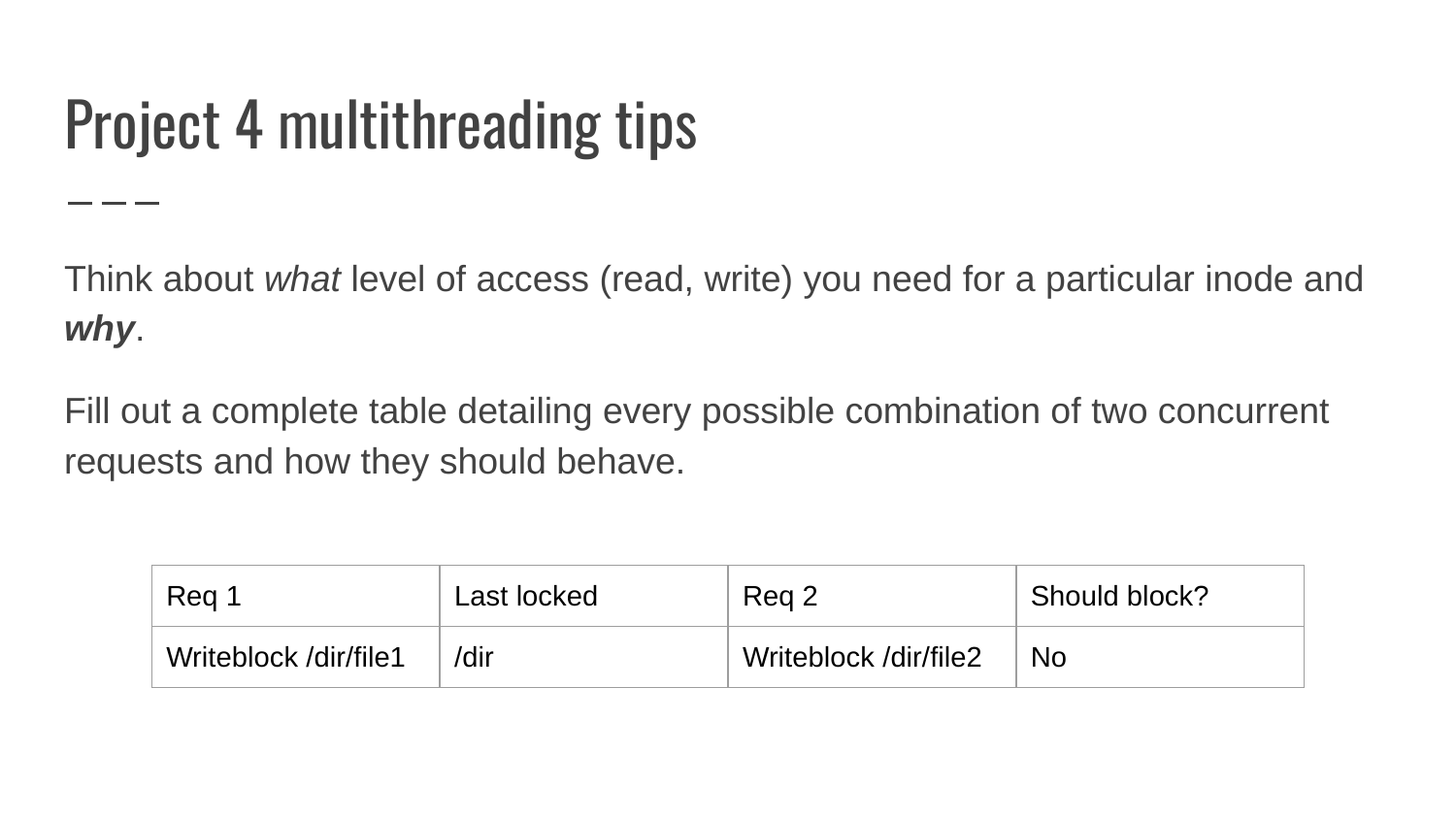

# Project 4 multithreading tips
Think about what level of access (read, write) you need for a particular inode and why.
Fill out a complete table detailing every possible combination of two concurrent requests and how they should behave.
| Req 1 | Last locked | Req 2 | Should block? |
| --- | --- | --- | --- |
| Writeblock /dir/file1 | /dir | Writeblock /dir/file2 | No |